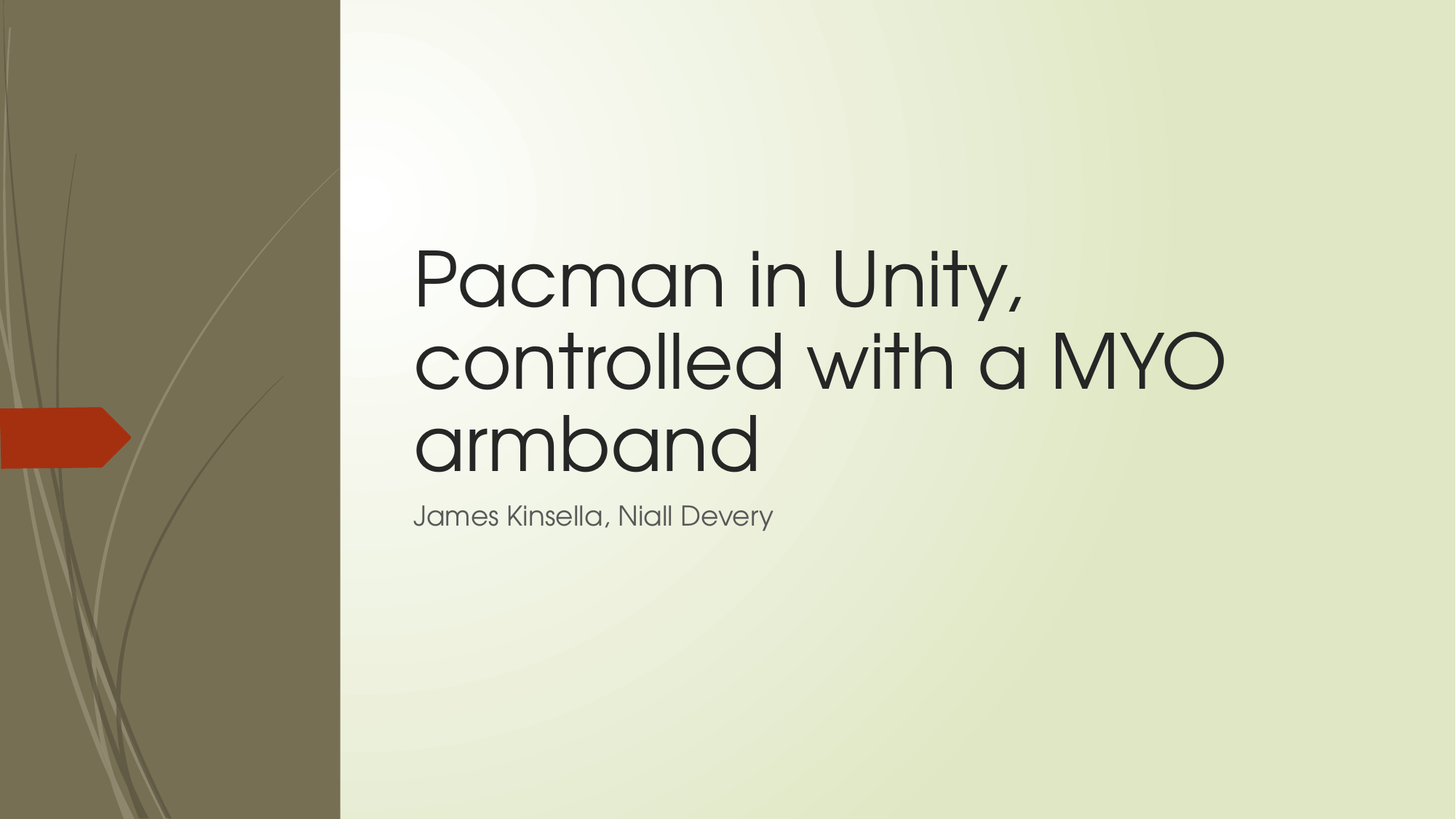

# Pacman in Unity, controlled with a MYO armband

James Kinsella, Niall Devery